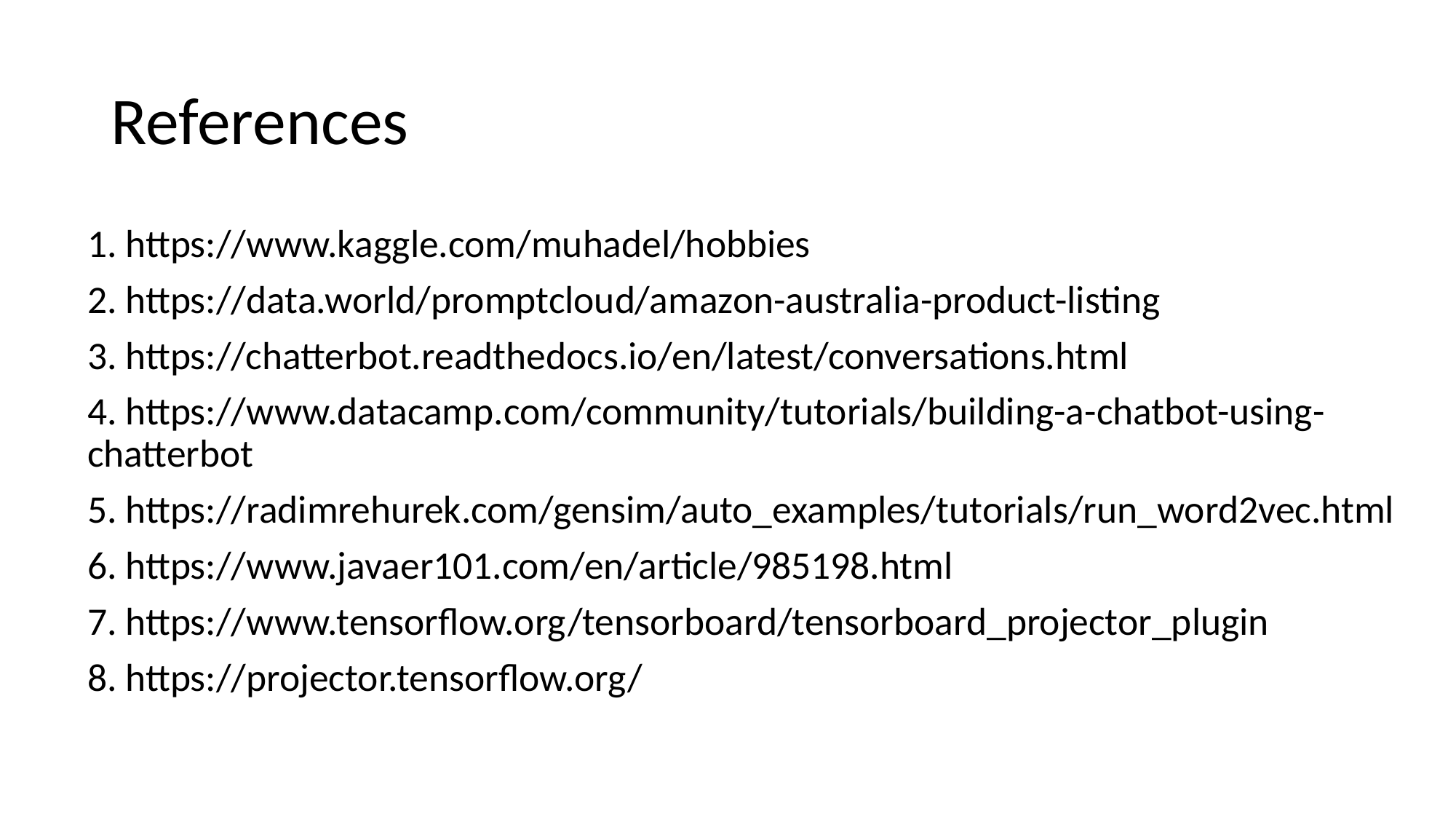

# References
1. https://www.kaggle.com/muhadel/hobbies
2. https://data.world/promptcloud/amazon-australia-product-listing
3. https://chatterbot.readthedocs.io/en/latest/conversations.html
4. https://www.datacamp.com/community/tutorials/building-a-chatbot-using-chatterbot
5. https://radimrehurek.com/gensim/auto_examples/tutorials/run_word2vec.html
6. https://www.javaer101.com/en/article/985198.html
7. https://www.tensorflow.org/tensorboard/tensorboard_projector_plugin
8. https://projector.tensorflow.org/